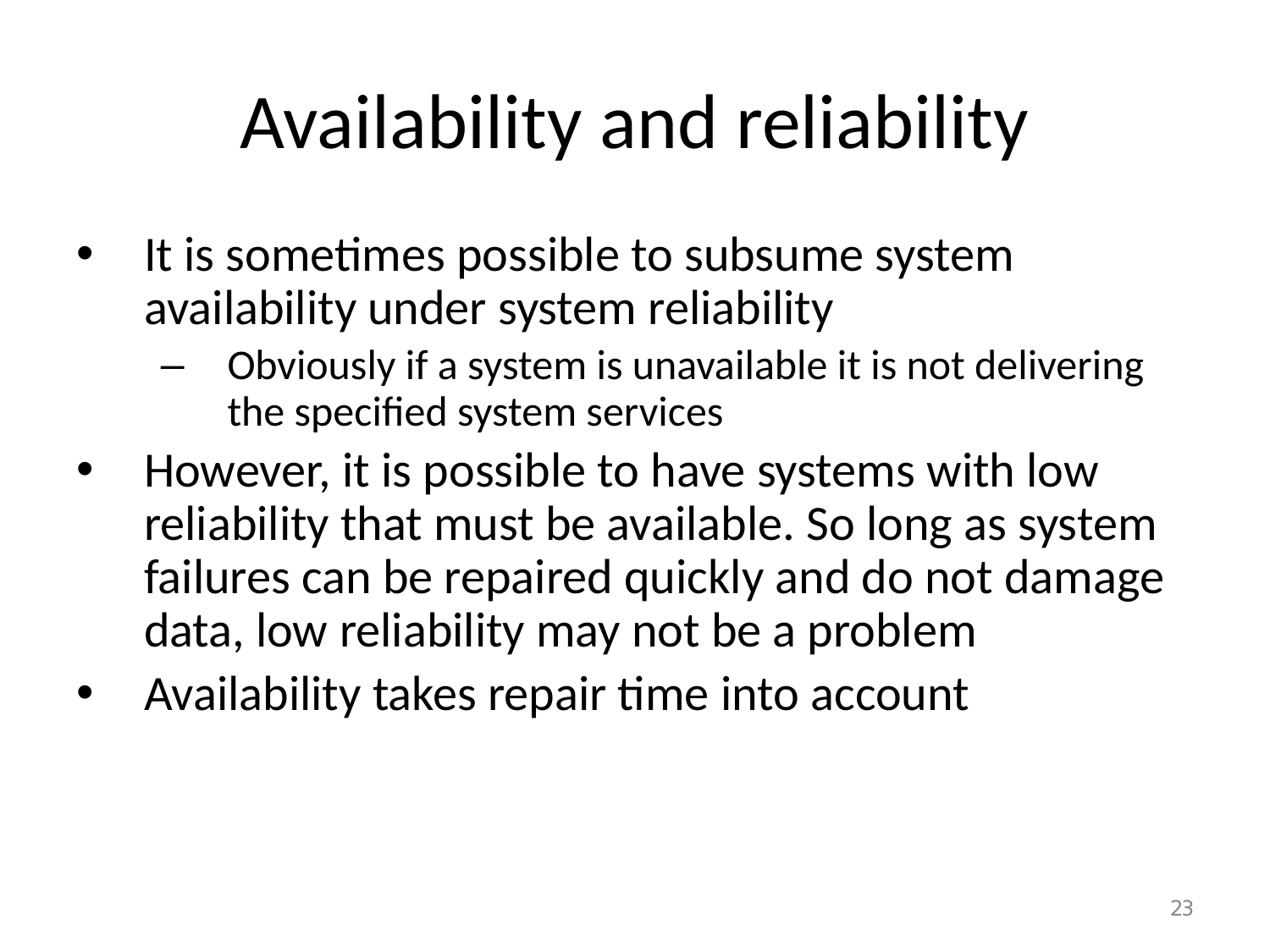

# Availability and reliability
It is sometimes possible to subsume system availability under system reliability
Obviously if a system is unavailable it is not delivering the specified system services
However, it is possible to have systems with low reliability that must be available. So long as system failures can be repaired quickly and do not damage data, low reliability may not be a problem
Availability takes repair time into account
23